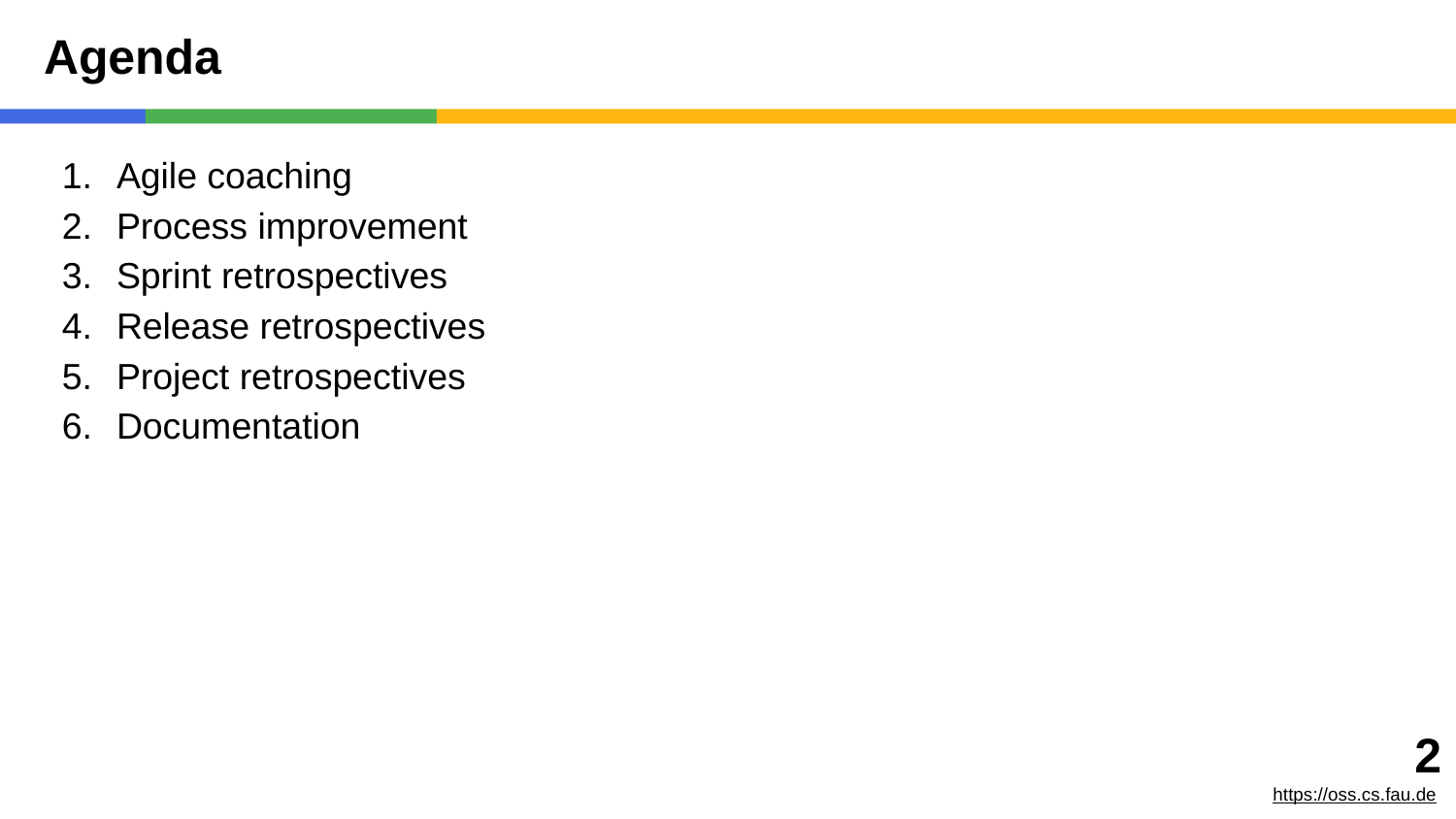

# Agenda
Agile coaching
Process improvement
Sprint retrospectives
Release retrospectives
Project retrospectives
Documentation
2
https://oss.cs.fau.de